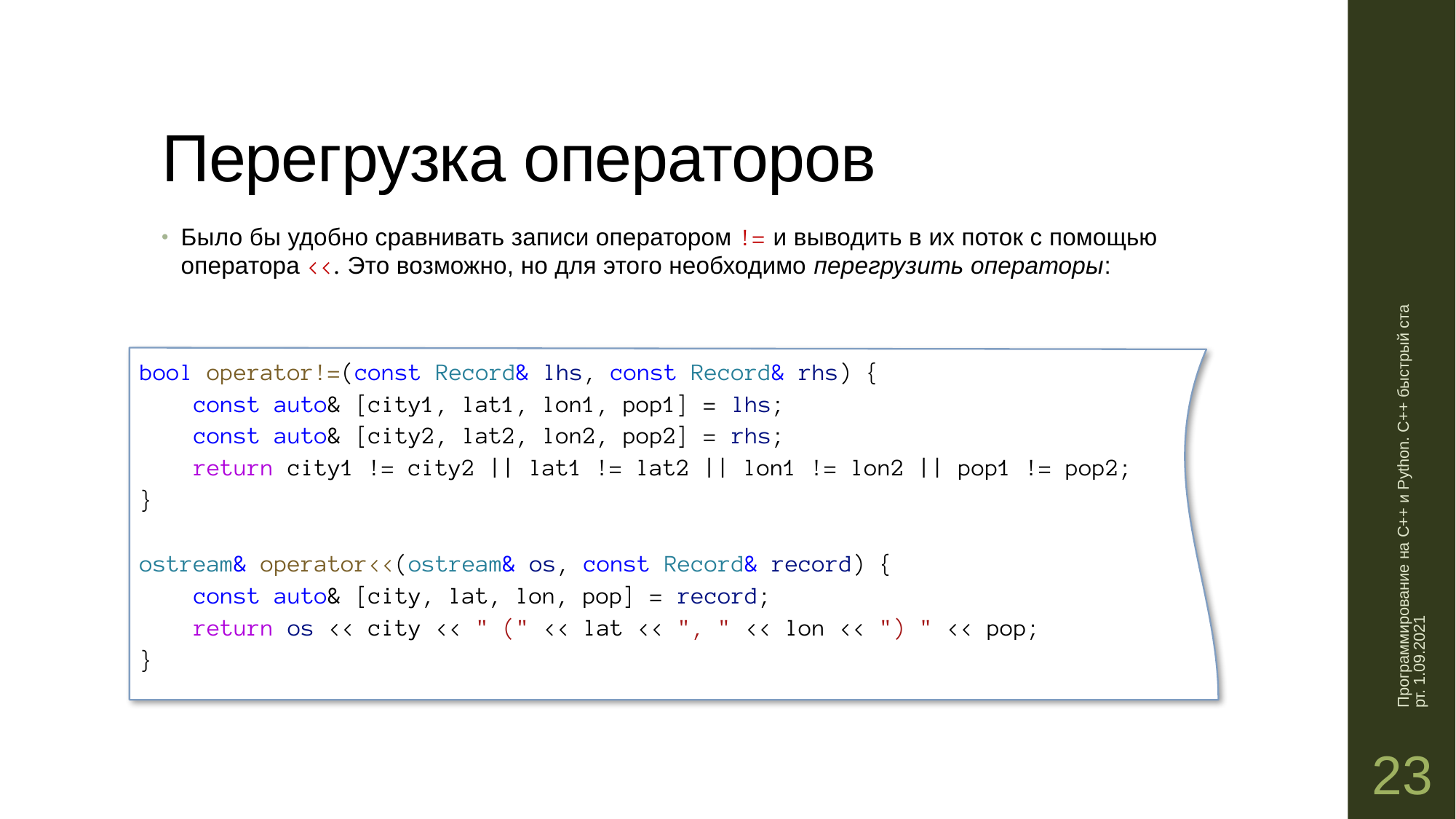

# Перегрузка операторов
Было бы удобно сравнивать записи оператором != и выводить в их поток с помощью оператора <<. Это возможно, но для этого необходимо перегрузить операторы:
bool operator!=(const Record& lhs, const Record& rhs) {
    const auto& [city1, lat1, lon1, pop1] = lhs;
    const auto& [city2, lat2, lon2, pop2] = rhs;
    return city1 != city2 || lat1 != lat2 || lon1 != lon2 || pop1 != pop2;
}
ostream& operator<<(ostream& os, const Record& record) {
    const auto& [city, lat, lon, pop] = record;
    return os << city << " (" << lat << ", " << lon << ") " << pop;
}
Программирование на C++ и Python. C++ быстрый старт. 1.09.2021
23